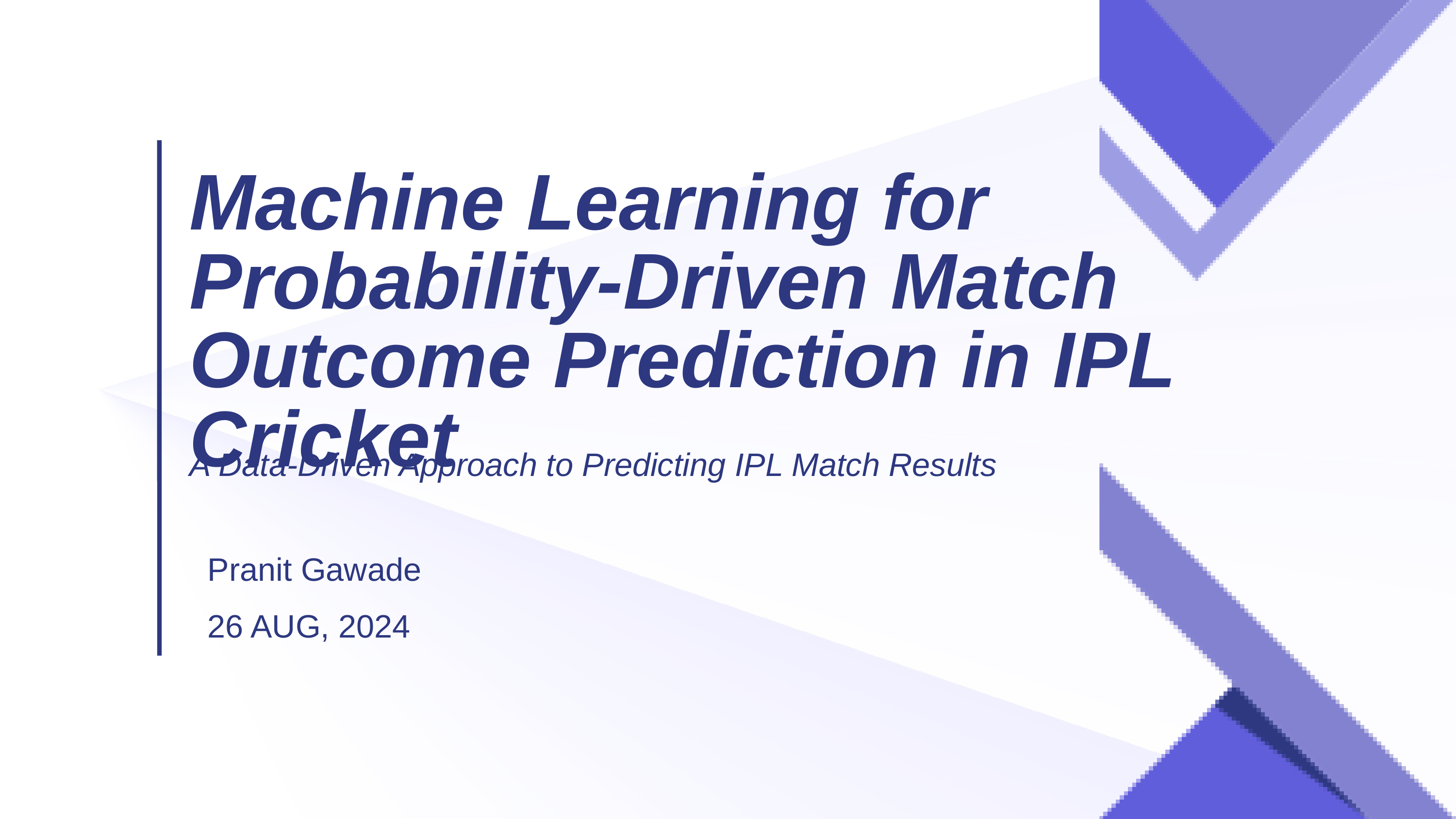

Machine Learning for Probability-Driven Match Outcome Prediction in IPL Cricket
A Data-Driven Approach to Predicting IPL Match Results

Pranit Gawade
26 AUG, 2024